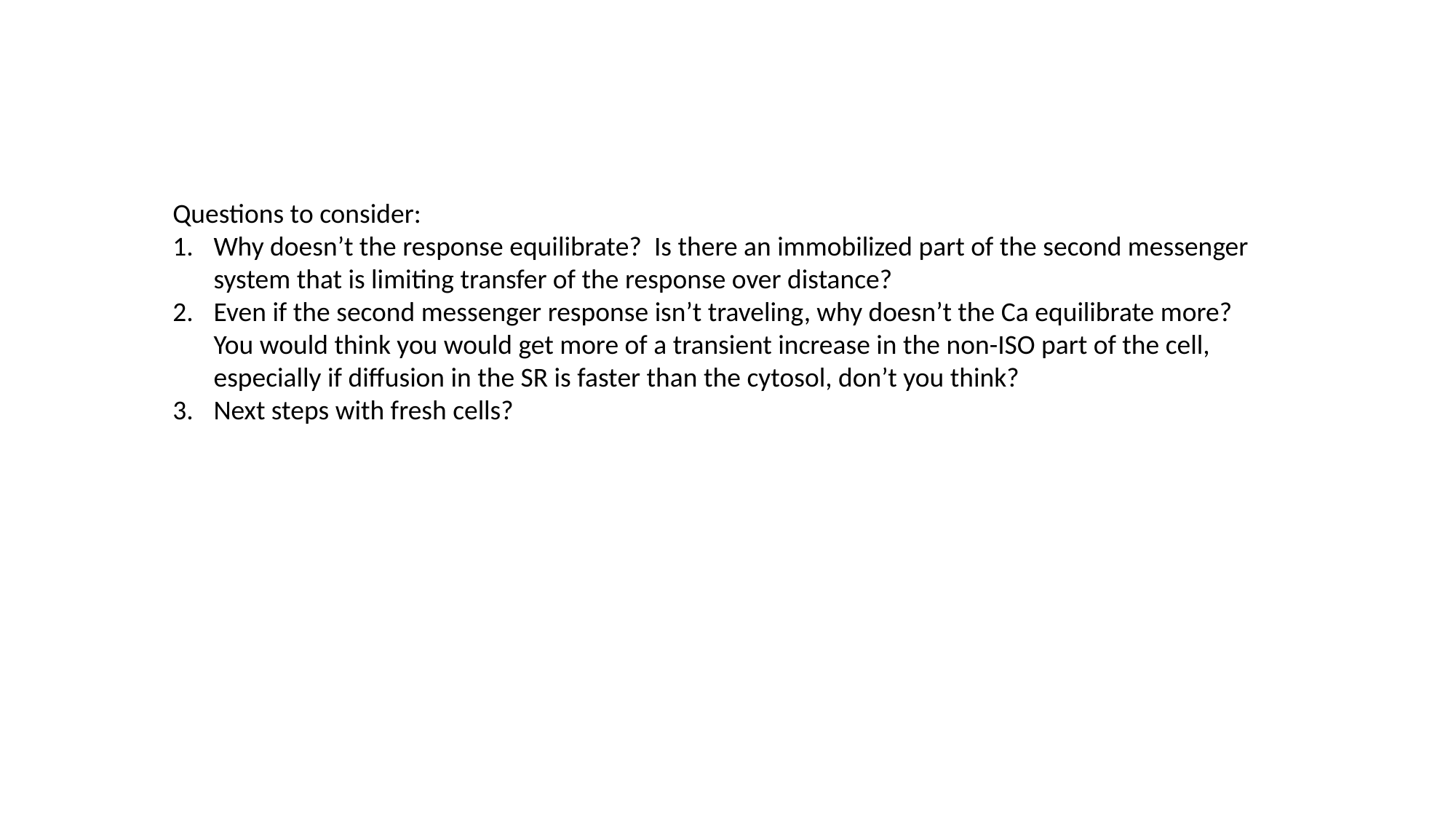

Questions to consider:
Why doesn’t the response equilibrate?  Is there an immobilized part of the second messenger system that is limiting transfer of the response over distance?
Even if the second messenger response isn’t traveling, why doesn’t the Ca equilibrate more?  You would think you would get more of a transient increase in the non-ISO part of the cell, especially if diffusion in the SR is faster than the cytosol, don’t you think?
Next steps with fresh cells?